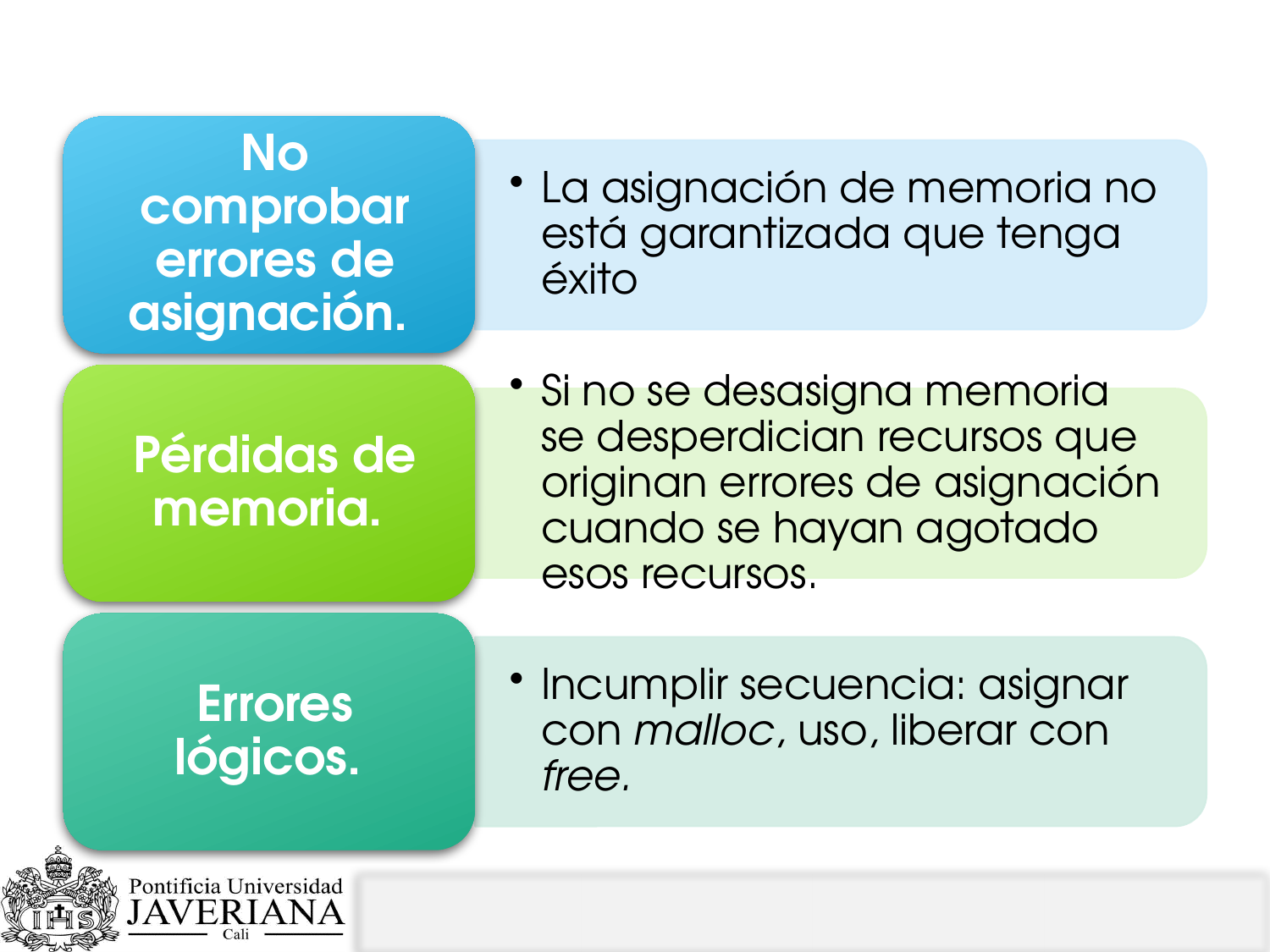

# Errores frecuentes en el manejo de memoria
La asignación de memoria no está garantizada que tenga éxito
No comprobar errores de asignación.
Si no se desasigna memoria se desperdician recursos que originan errores de asignación cuando se hayan agotado esos recursos.
Pérdidas de memoria.
Incumplir secuencia: asignar con malloc, uso, liberar con free.
Errores lógicos.